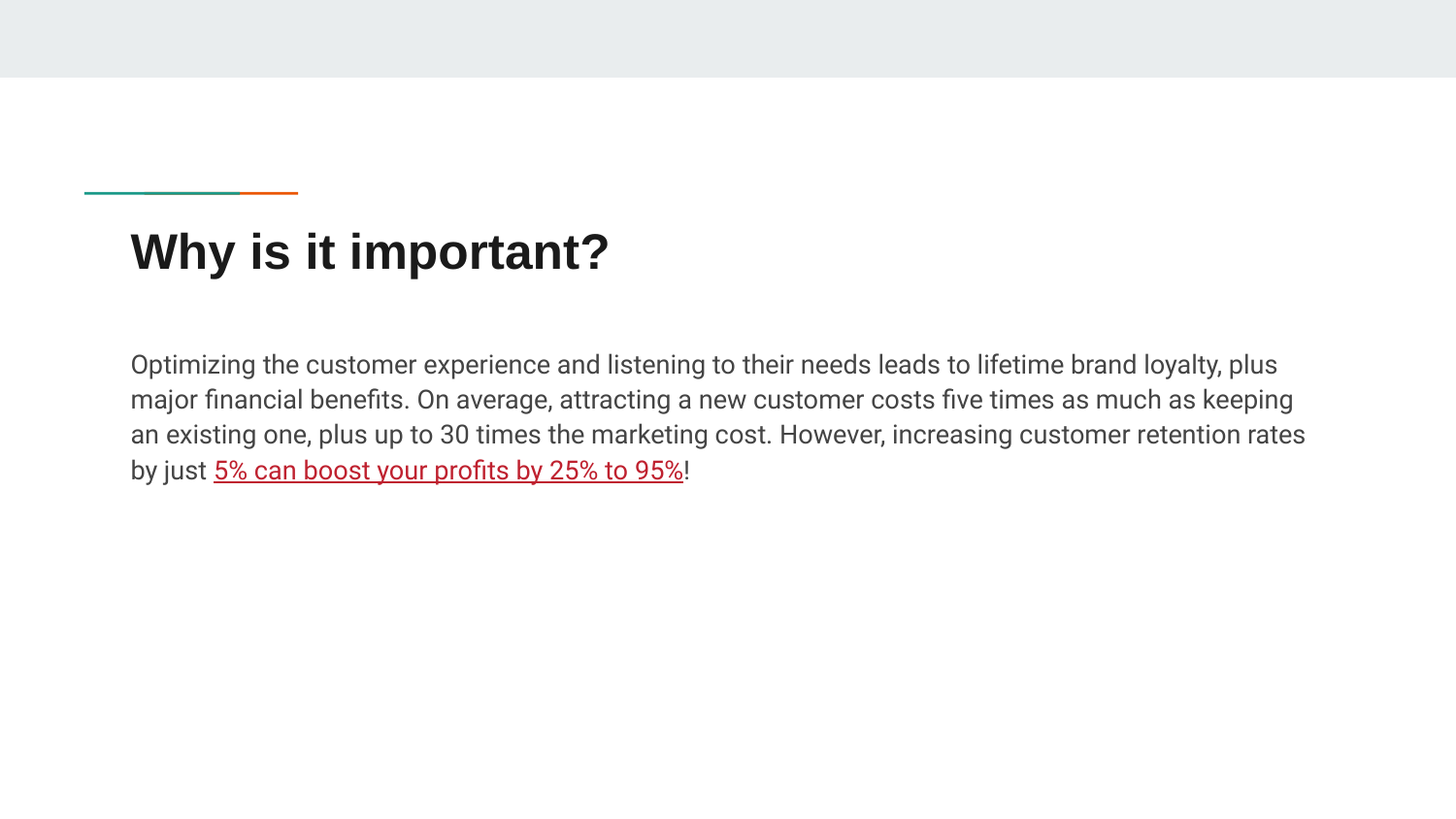

# Why is it important?
Optimizing the customer experience and listening to their needs leads to lifetime brand loyalty, plus major financial benefits. On average, attracting a new customer costs five times as much as keeping an existing one, plus up to 30 times the marketing cost. However, increasing customer retention rates by just 5% can boost your profits by 25% to 95%!